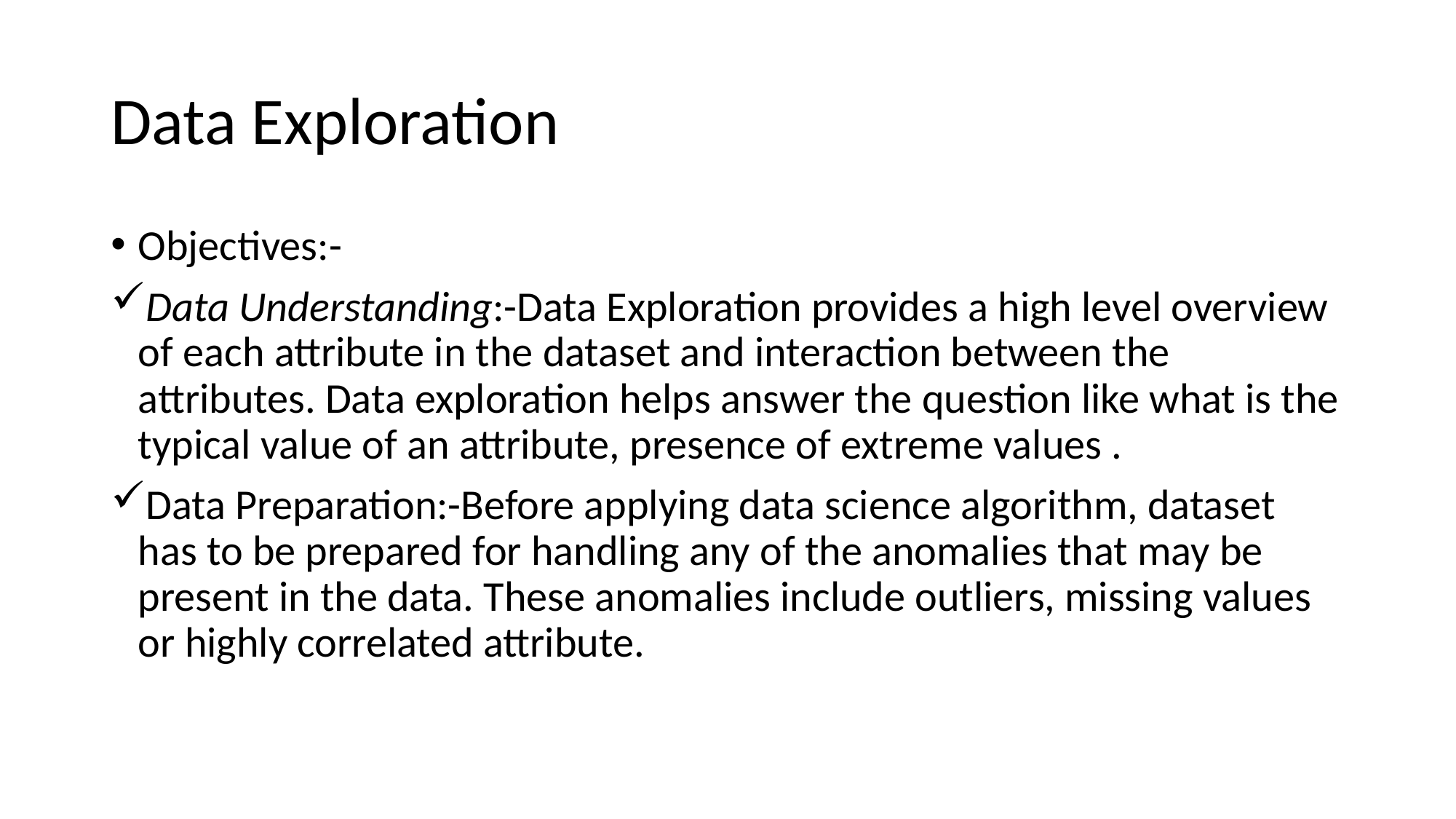

# Data Exploration
Objectives:-
Data Understanding:-Data Exploration provides a high level overview of each attribute in the dataset and interaction between the attributes. Data exploration helps answer the question like what is the typical value of an attribute, presence of extreme values .
Data Preparation:-Before applying data science algorithm, dataset has to be prepared for handling any of the anomalies that may be present in the data. These anomalies include outliers, missing values or highly correlated attribute.